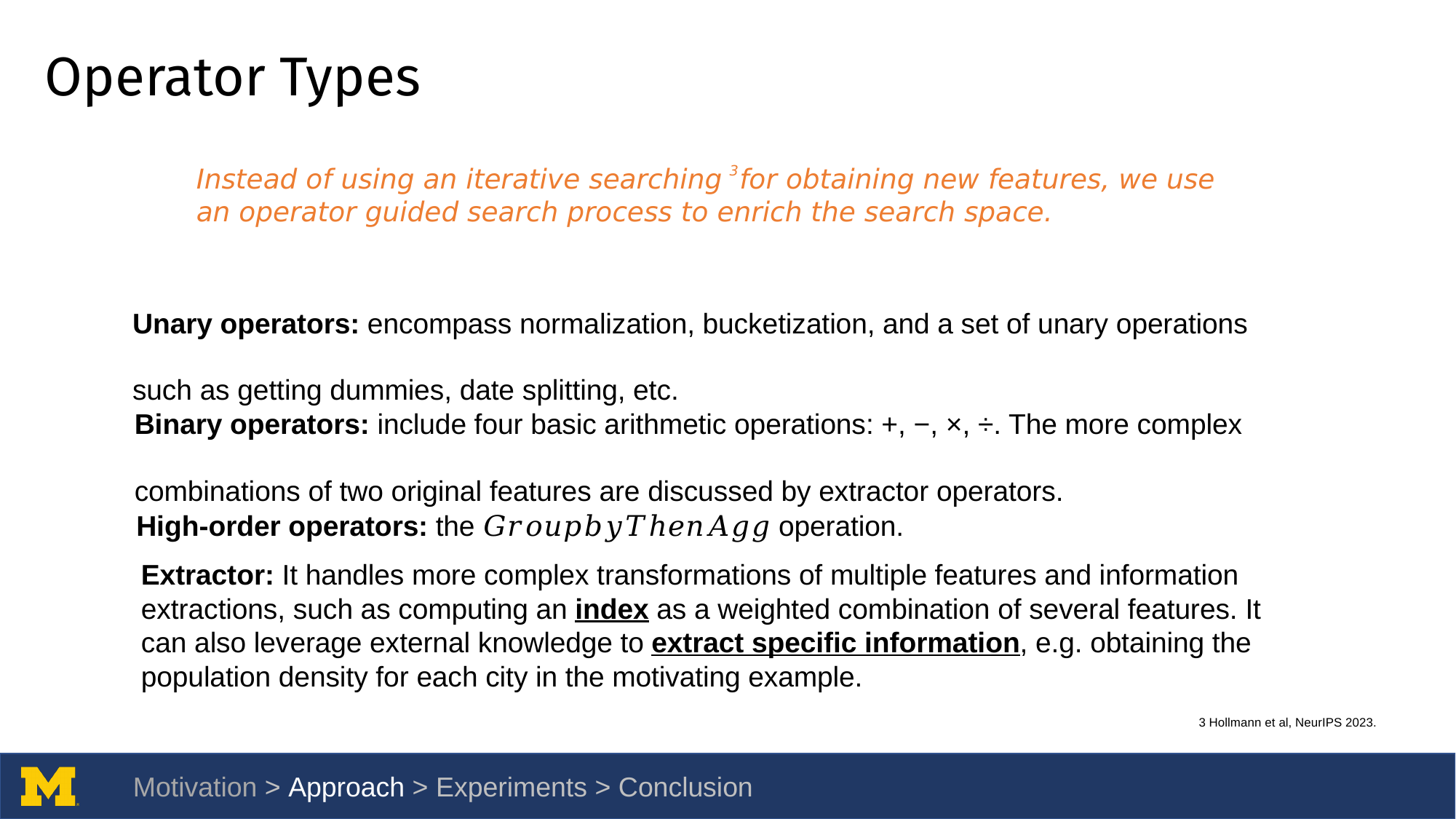

# Operator Types
3
Instead of using an iterative searching  for obtaining new features, we use an operator guided search process to enrich the search space.
Unary operators: encompass normalization, bucketization, and a set of unary operations such as getting dummies, date splitting, etc.
Binary operators: include four basic arithmetic operations: +, −, ×, ÷. The more complex combinations of two original features are discussed by extractor operators.
High-order operators: the 𝐺𝑟𝑜𝑢𝑝𝑏𝑦𝑇ℎ𝑒𝑛𝐴𝑔𝑔 operation.

Extractor: It handles more complex transformations of multiple features and information extractions, such as computing an index as a weighted combination of several features. It can also leverage external knowledge to extract specific information, e.g. obtaining the population density for each city in the motivating example.
3 Hollmann et al, NeurIPS 2023.
Motivation > Approach > Experiments > Conclusion
10